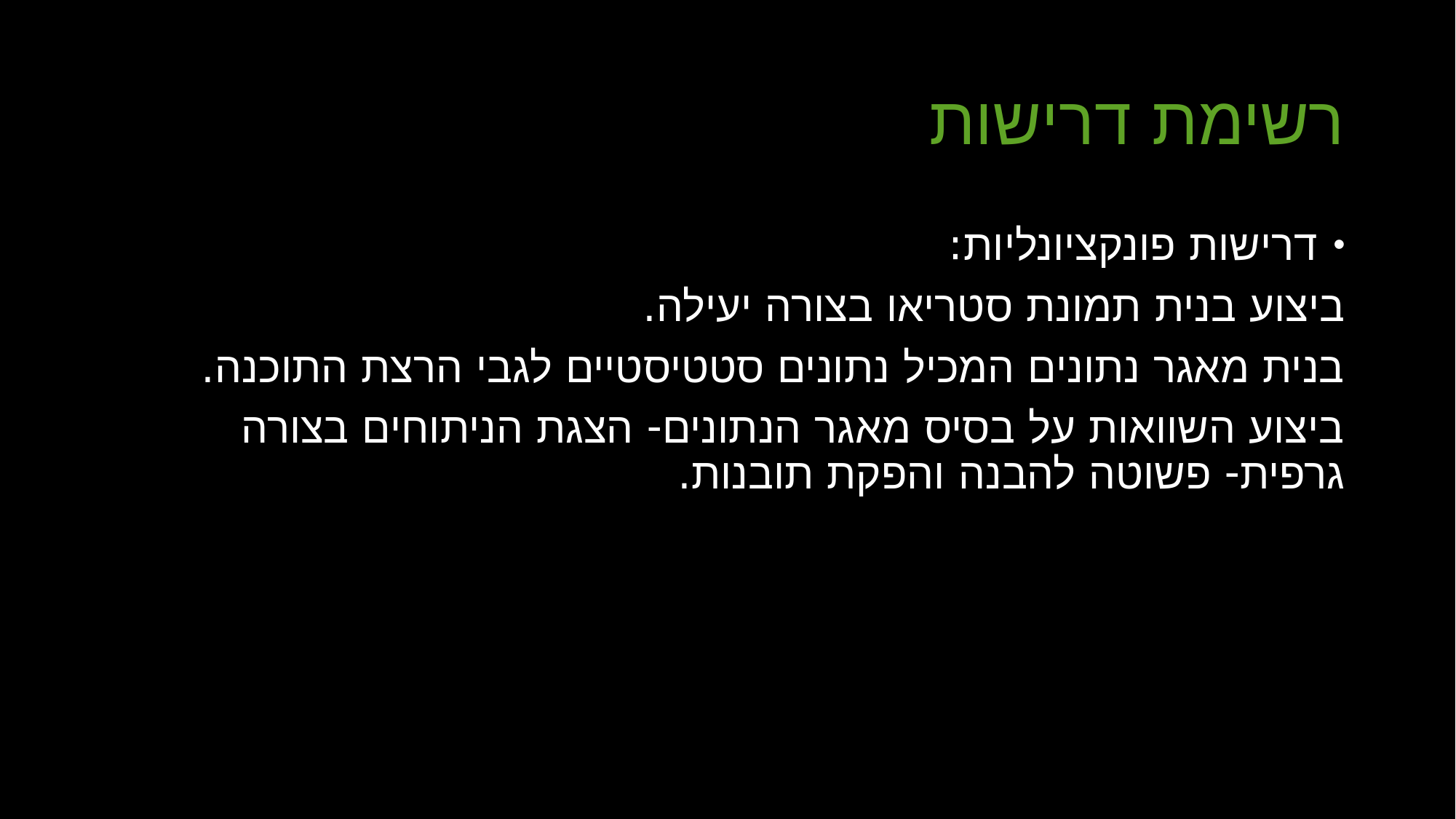

# רשימת דרישות
דרישות פונקציונליות:
	ביצוע בנית תמונת סטריאו בצורה יעילה.
	בנית מאגר נתונים המכיל נתונים סטטיסטיים לגבי הרצת 	התוכנה.
	ביצוע השוואות על בסיס מאגר הנתונים- הצגת הניתוחים 	בצורה גרפית- פשוטה להבנה והפקת תובנות.